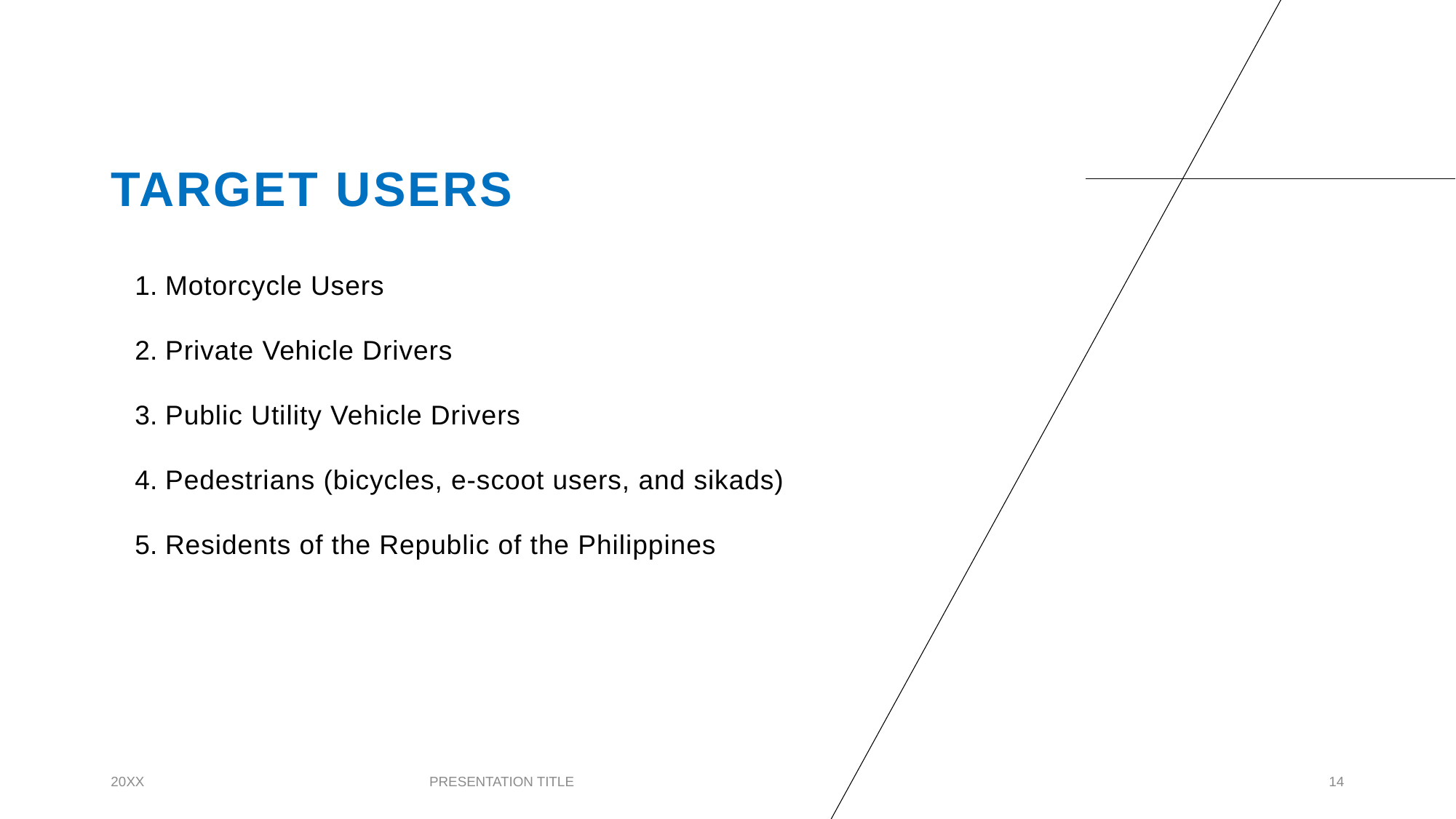

# Target Users
 Motorcycle Users

 Private Vehicle Drivers

 Public Utility Vehicle Drivers

 Pedestrians (bicycles, e-scoot users, and sikads)

 Residents of the Republic of the Philippines

20XX
PRESENTATION TITLE
14